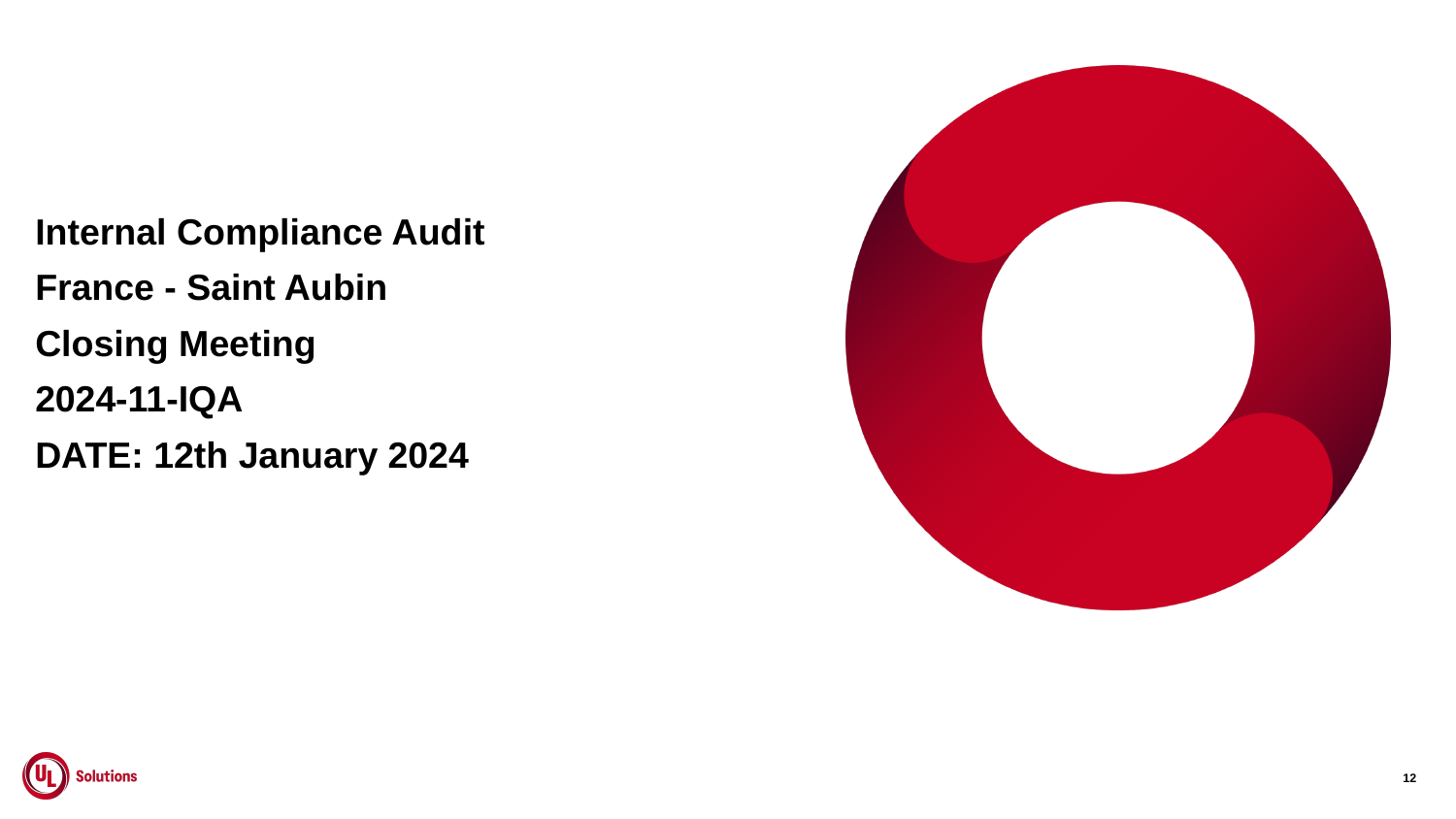

Internal Compliance Audit
France - Saint Aubin
Closing Meeting
2024-11-IQA
DATE: 12th January 2024

12